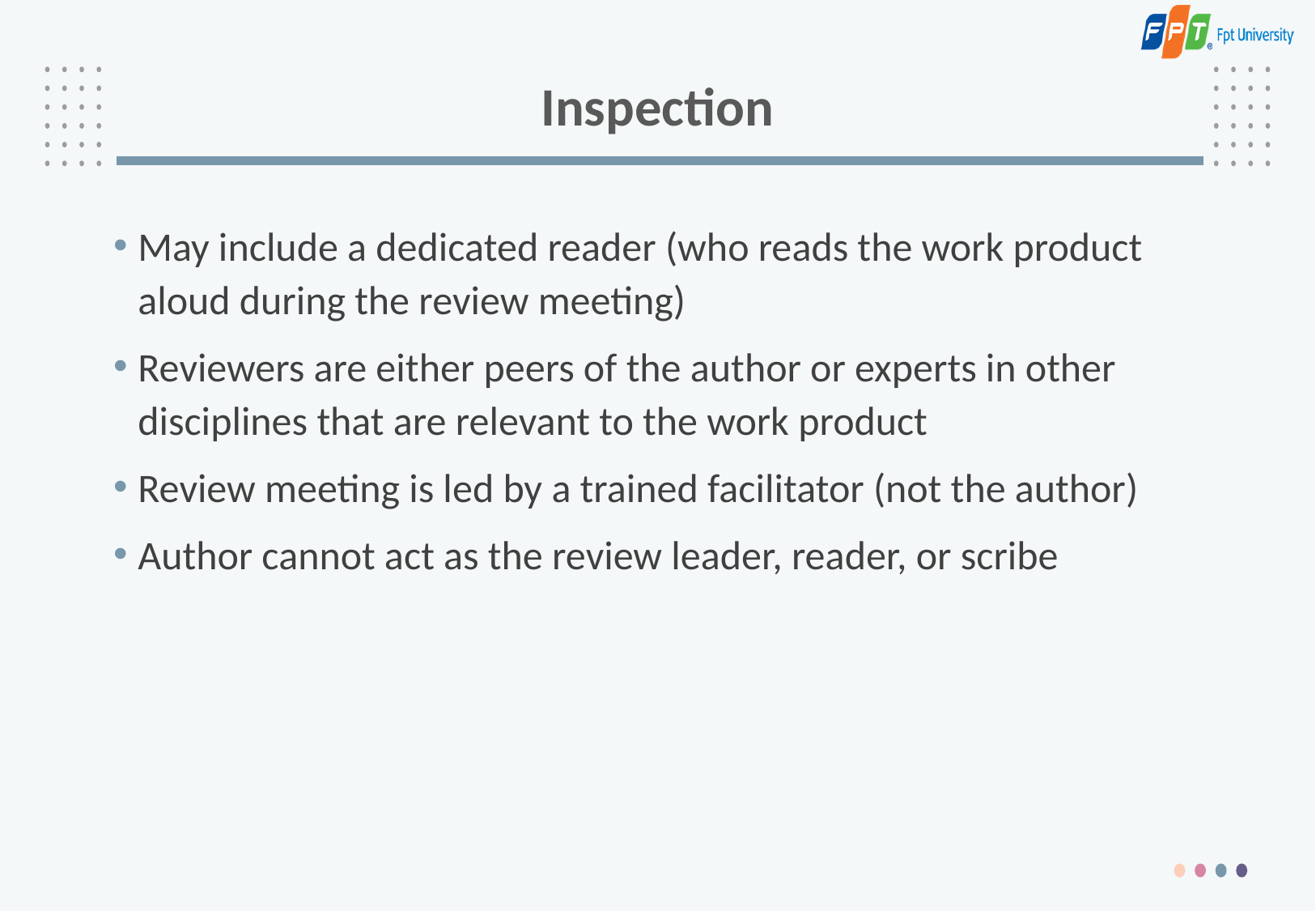

# Inspection
May include a dedicated reader (who reads the work product aloud during the review meeting)
Reviewers are either peers of the author or experts in other disciplines that are relevant to the work product
Review meeting is led by a trained facilitator (not the author)
Author cannot act as the review leader, reader, or scribe